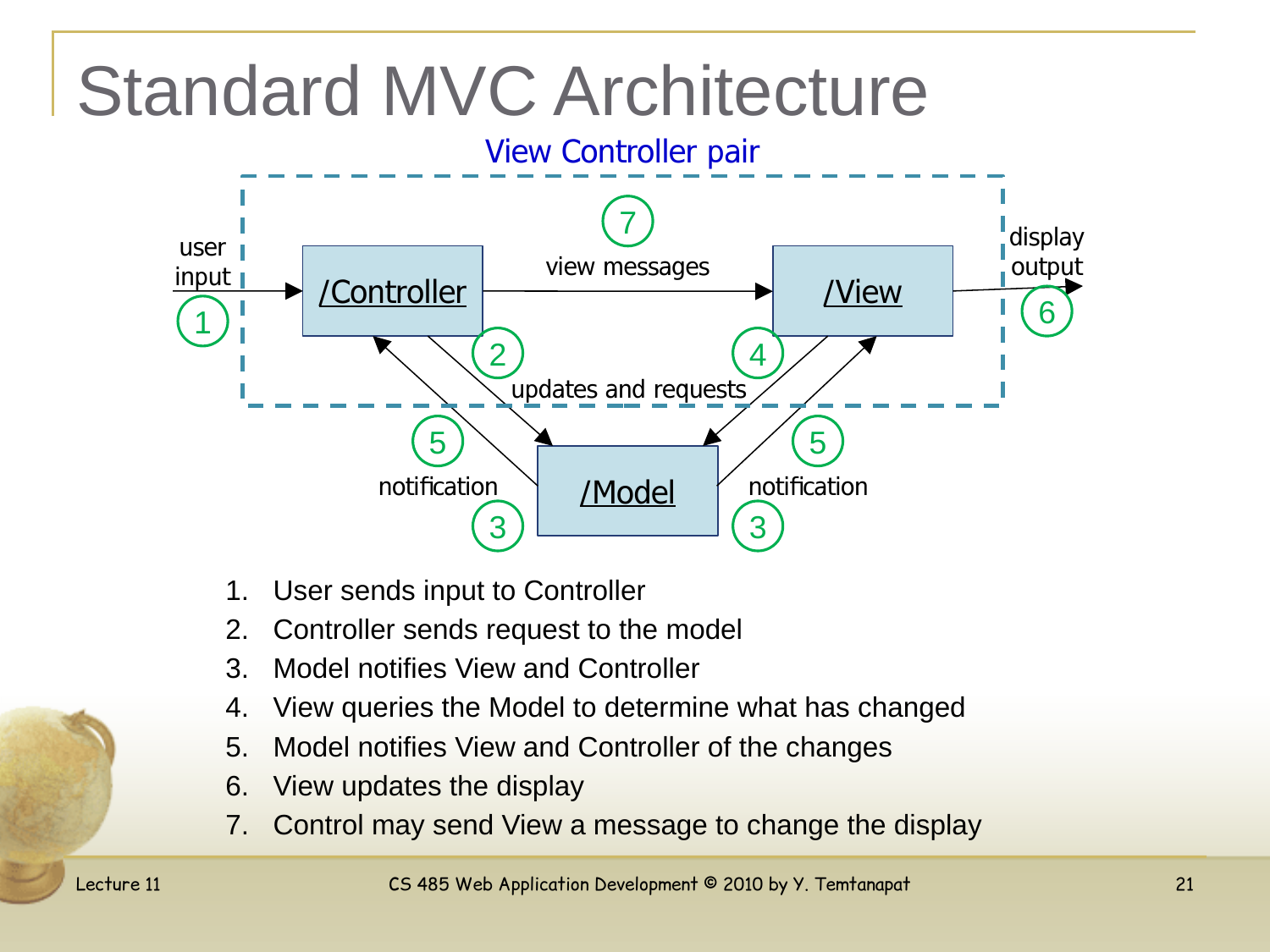

# Standard MVC Architecture
View Controller pair

7
display output
user input
/Controller
view messages
/View
6
1
2
4

updates and requests
5
5
/Model
notification
notification
3
3
User sends input to Controller
Controller sends request to the model
Model notifies View and Controller
View queries the Model to determine what has changed
Model notifies View and Controller of the changes
View updates the display
Control may send View a message to change the display
Lecture 11
CS 485 Web Application Development © 2010 by Y. Temtanapat
21